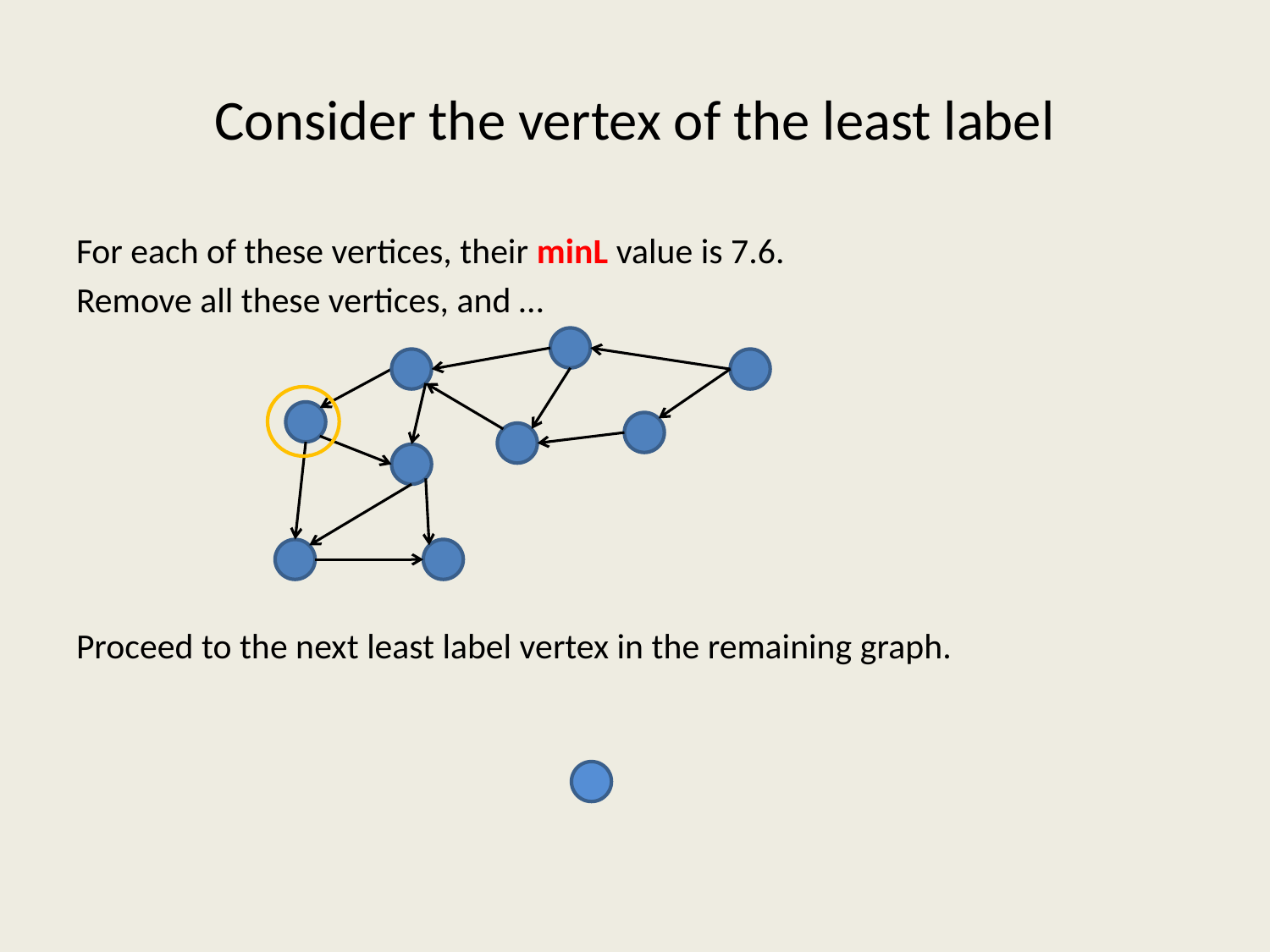

# Consider the vertex of the least label
For each of these vertices, their minL value is 7.6.
Remove all these vertices, and …

Proceed to the next least label vertex in the remaining graph.